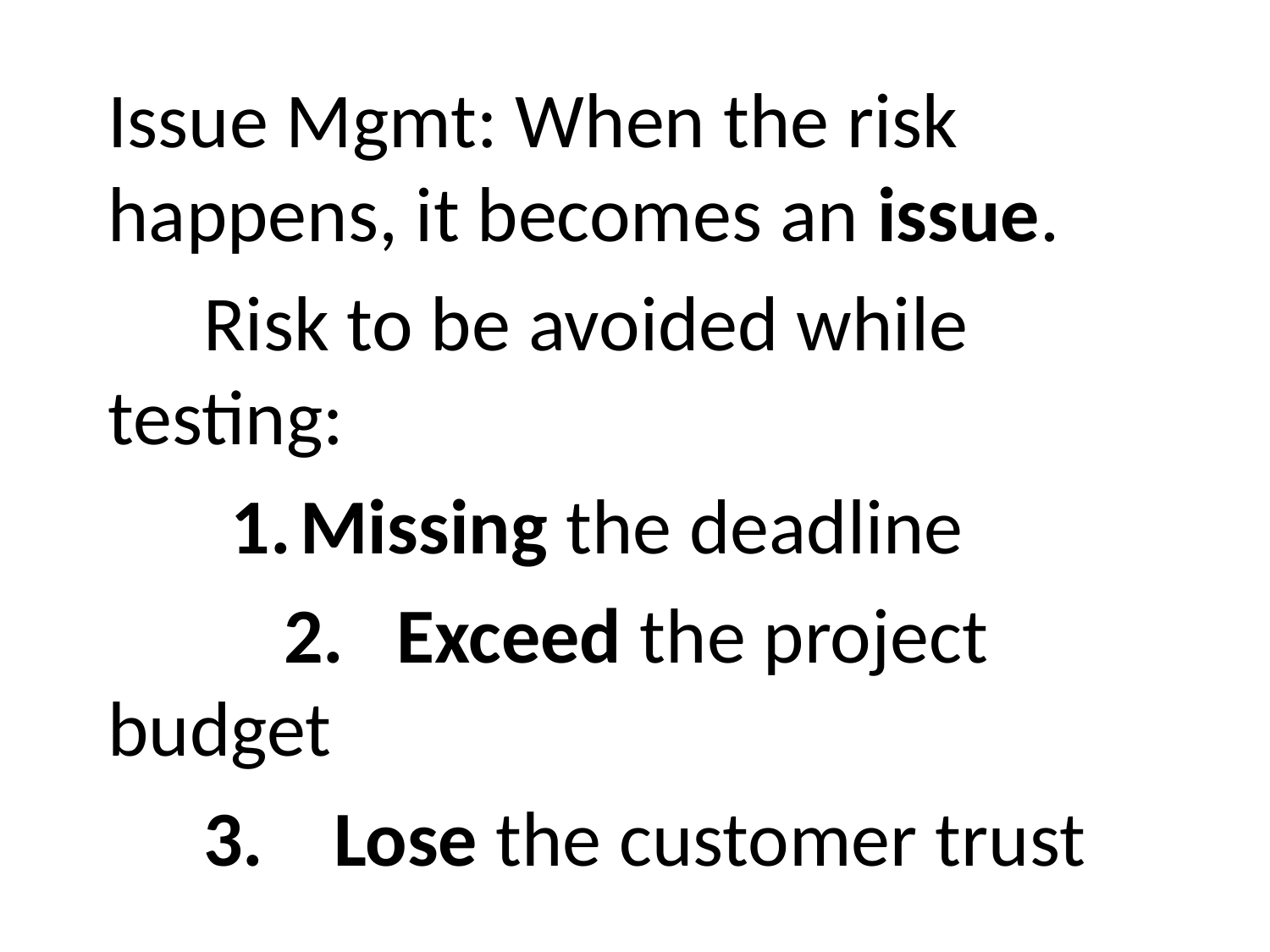

Issue Mgmt: When the risk happens, it becomes an issue.
	Risk to be avoided while testing:
Missing the deadline
          2.   Exceed the project budget
	3.    Lose the customer trust